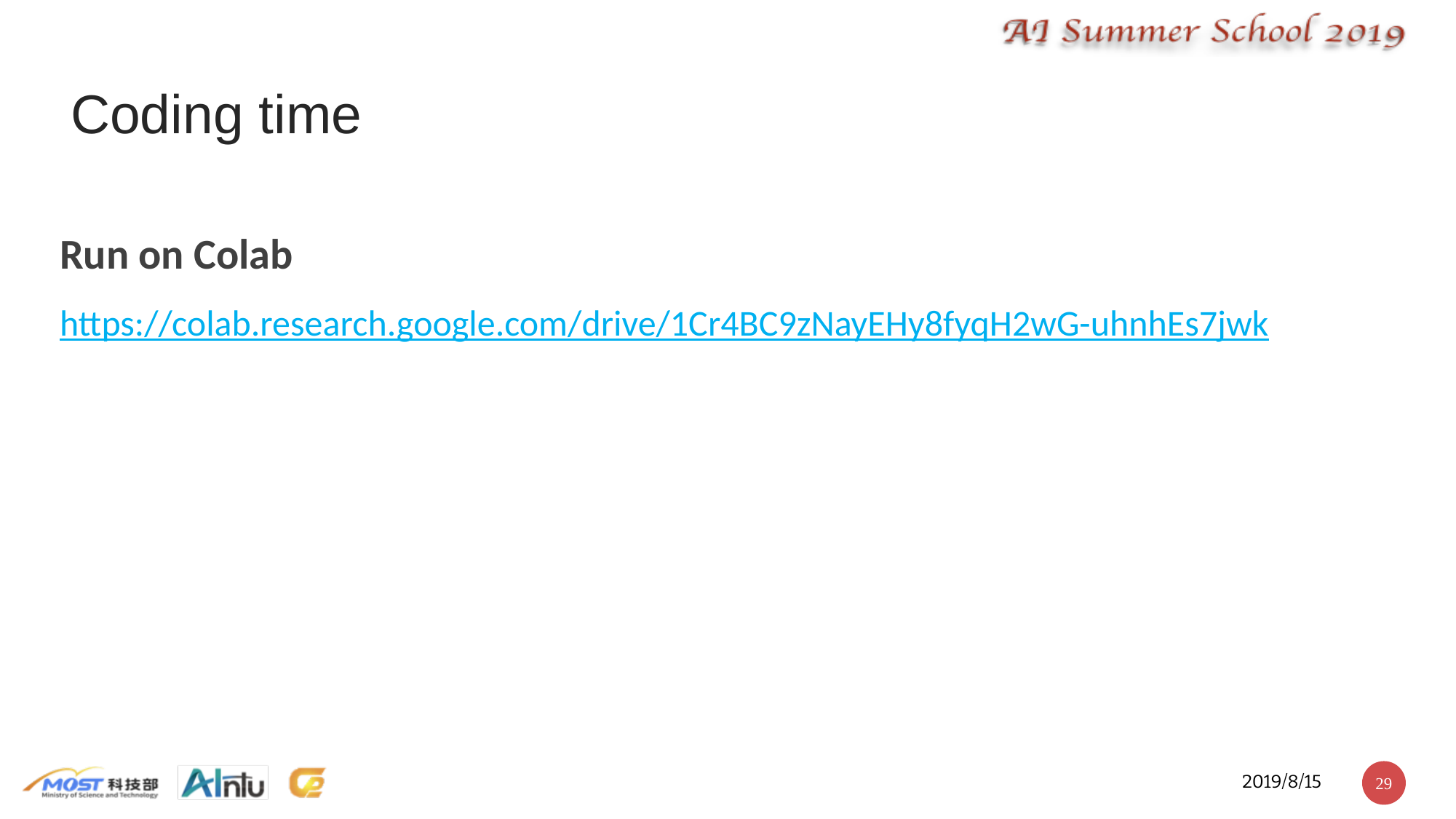

# Coding time
Run on Colab
https://colab.research.google.com/drive/1Cr4BC9zNayEHy8fyqH2wG-uhnhEs7jwk

2019/8/15
29